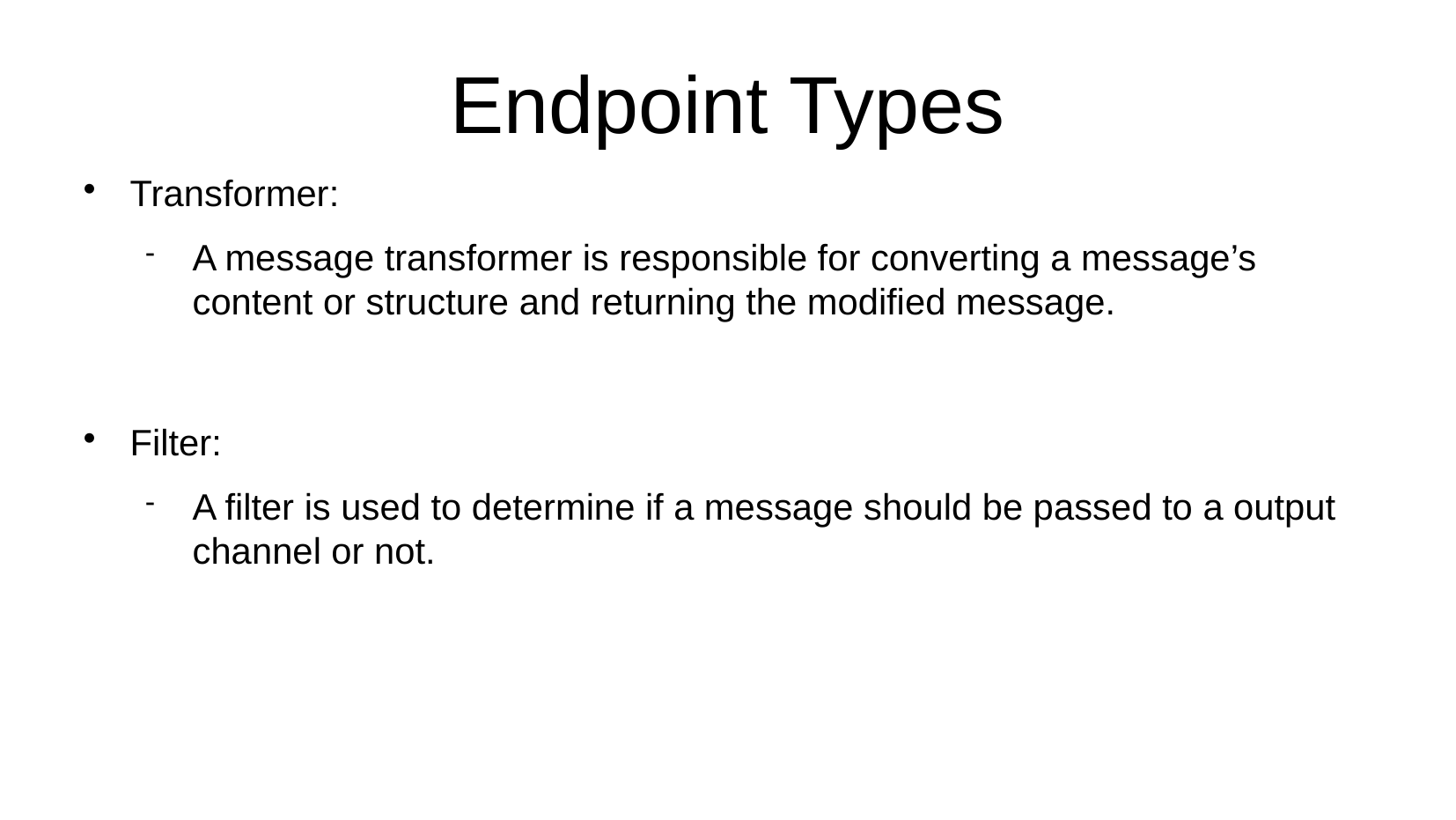

# Endpoint Types
Transformer:
A message transformer is responsible for converting a message’s content or structure and returning the modified message.

Filter:
A filter is used to determine if a message should be passed to a output channel or not.